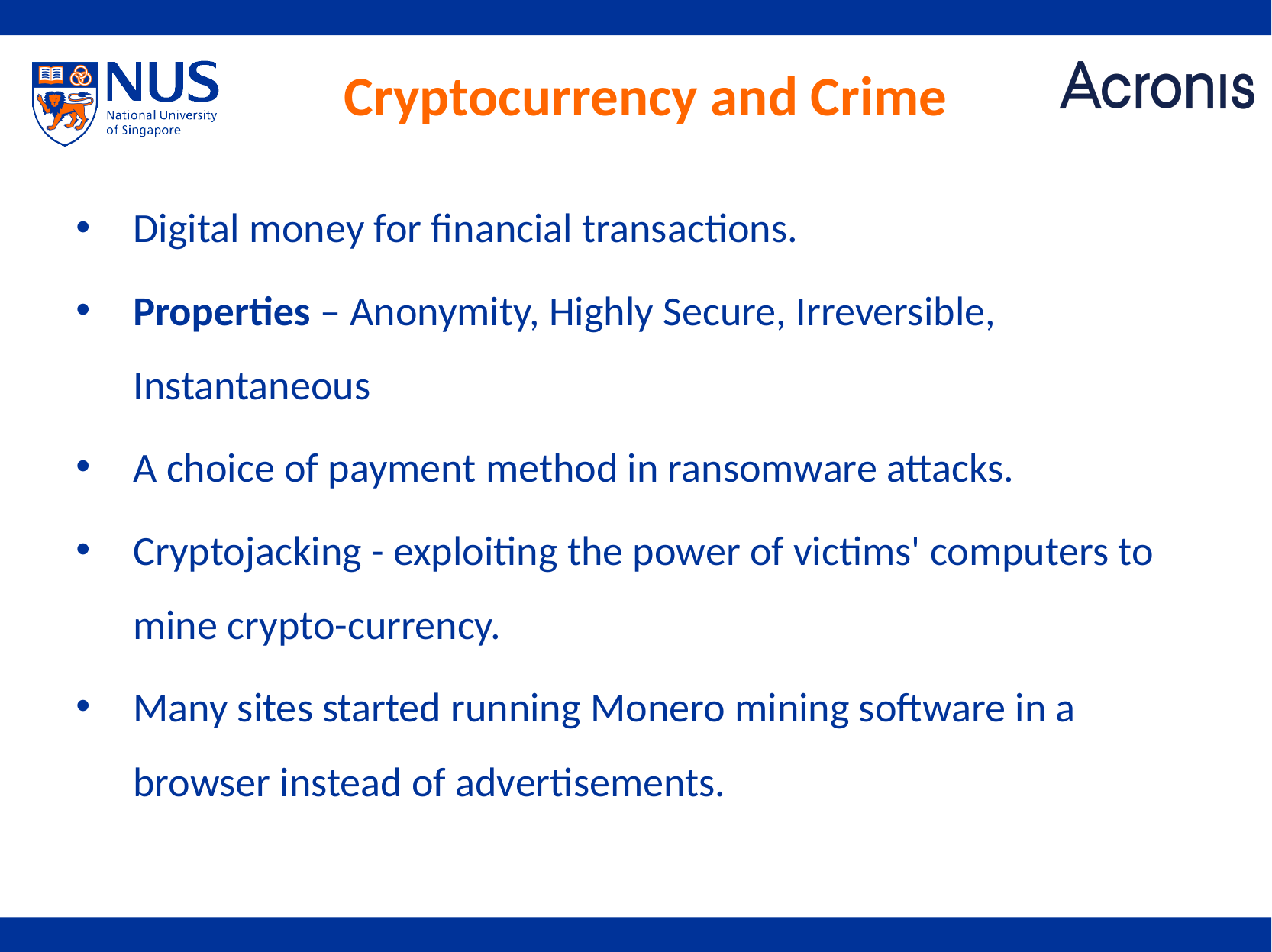

# Cryptocurrency and Crime
Digital money for financial transactions.
Properties – Anonymity, Highly Secure, Irreversible, Instantaneous
A choice of payment method in ransomware attacks.
Cryptojacking - exploiting the power of victims' computers to mine crypto-currency.
Many sites started running Monero mining software in a browser instead of advertisements.